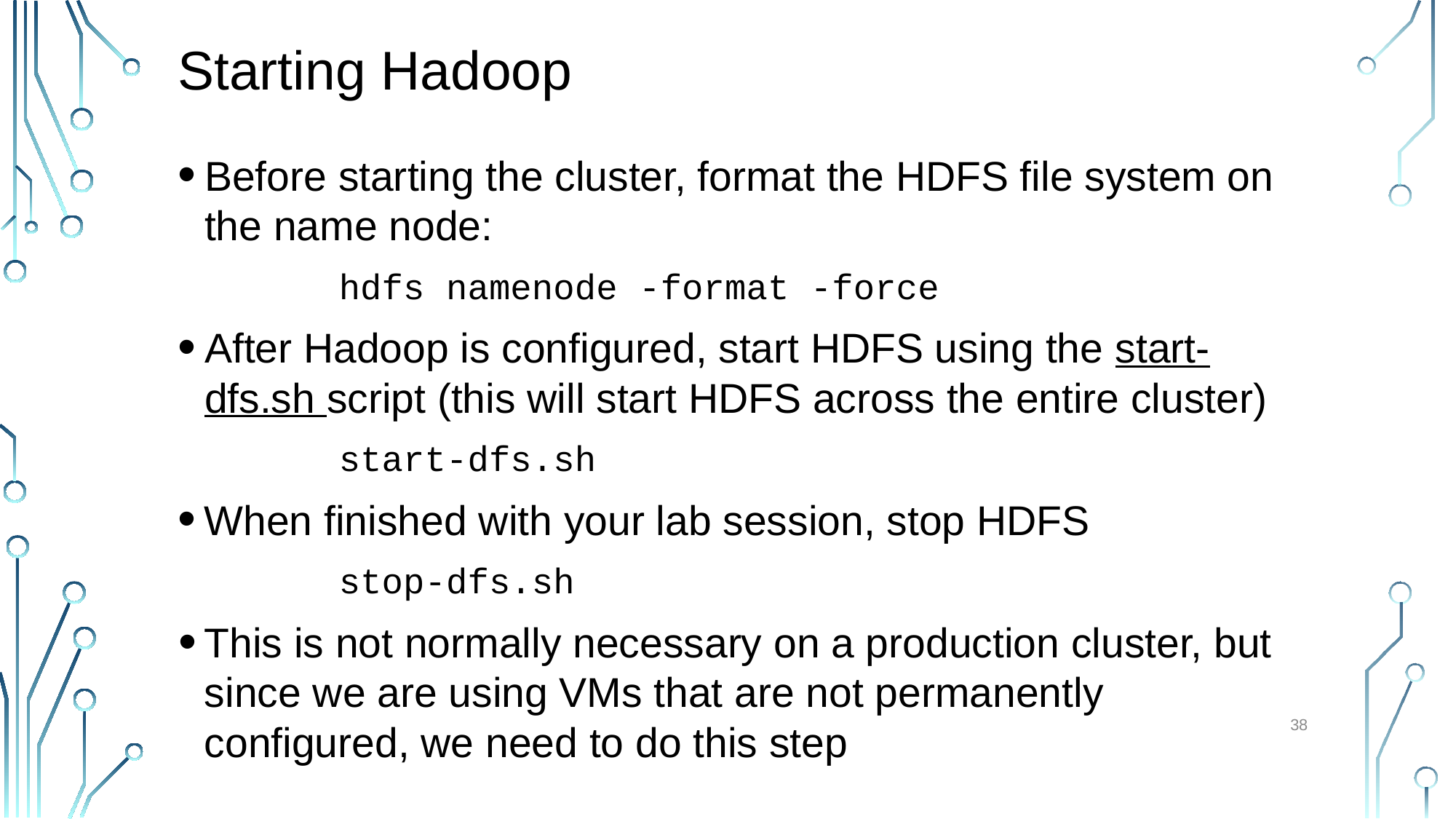

# Starting Hadoop
Before starting the cluster, format the HDFS file system on the name node:
hdfs namenode -format -force
After Hadoop is configured, start HDFS using the start-dfs.sh script (this will start HDFS across the entire cluster)
start-dfs.sh
When finished with your lab session, stop HDFS
stop-dfs.sh
This is not normally necessary on a production cluster, but since we are using VMs that are not permanently configured, we need to do this step
38